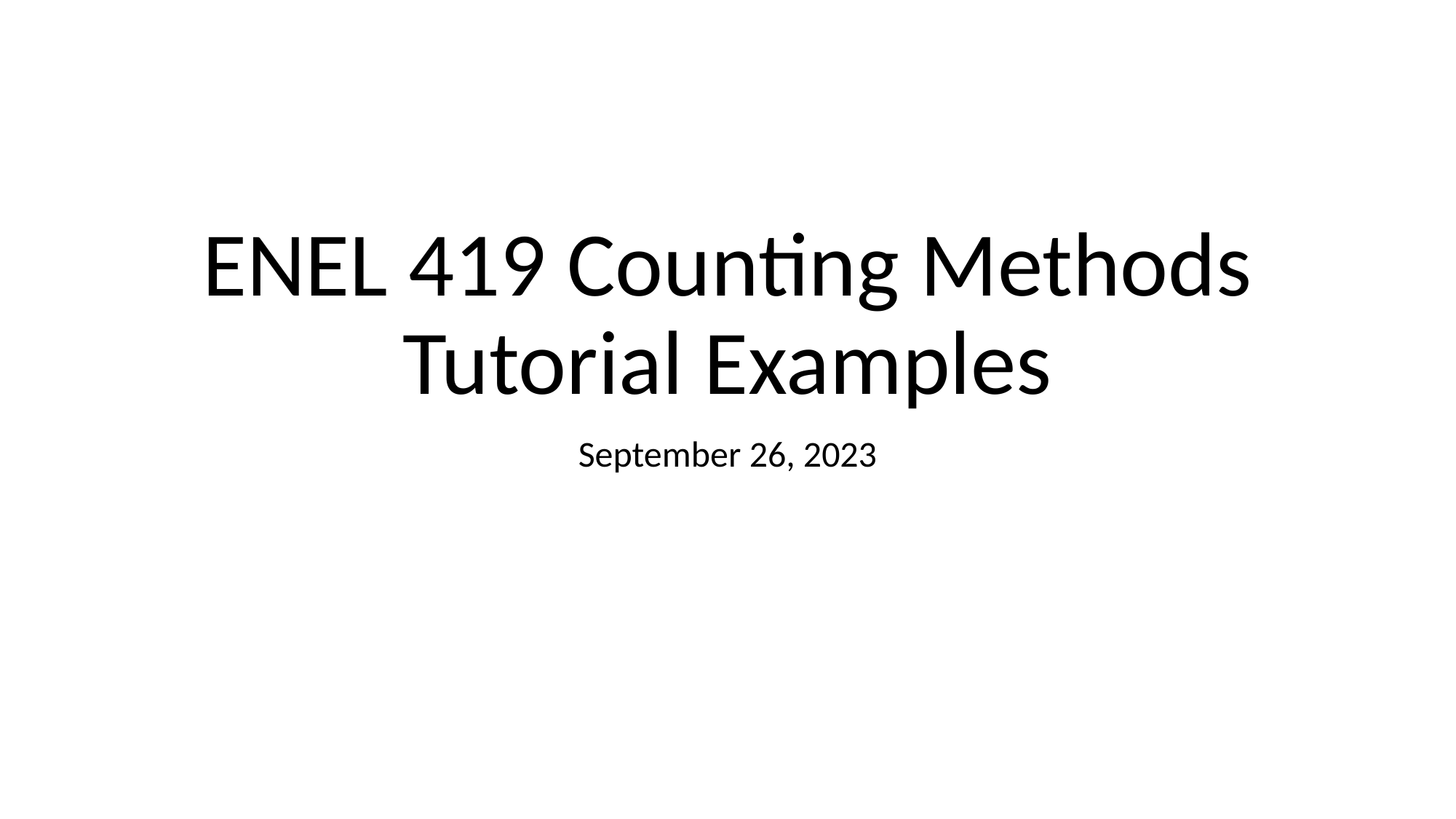

# ENEL 419 Counting Methods Tutorial Examples
September 26, 2023